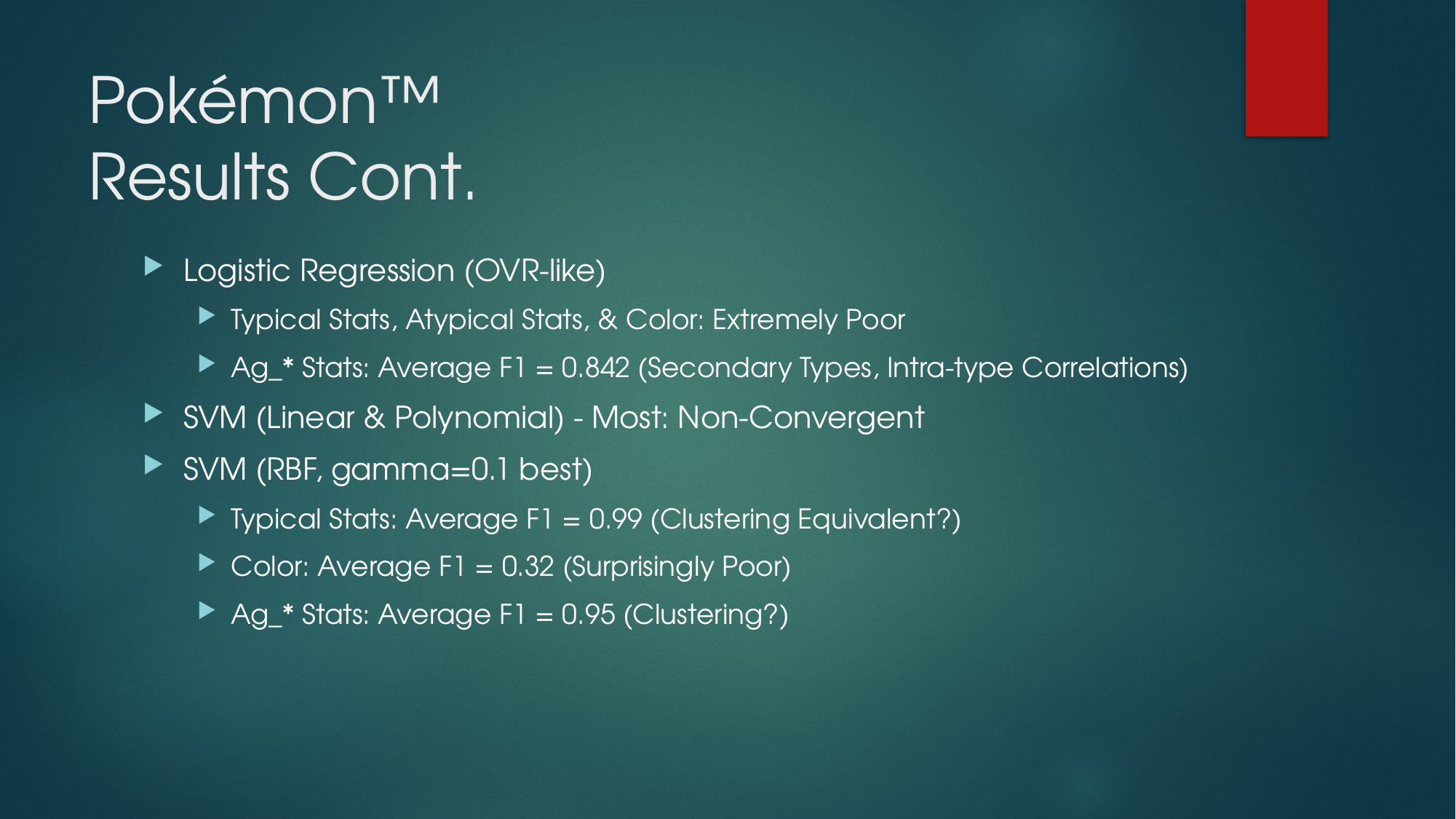

# Pokémon™ Results Cont.
Logistic Regression (OVR-like)
Typical Stats, Atypical Stats, & Color: Extremely Poor
Ag_* Stats: Average F1 = 0.842 (Secondary Types, Intra-type Correlations)
SVM (Linear & Polynomial) - Most: Non-Convergent
SVM (RBF, gamma=0.1 best)
Typical Stats: Average F1 = 0.99 (Clustering Equivalent?)
Color: Average F1 = 0.32 (Surprisingly Poor)
Ag_* Stats: Average F1 = 0.95 (Clustering?)